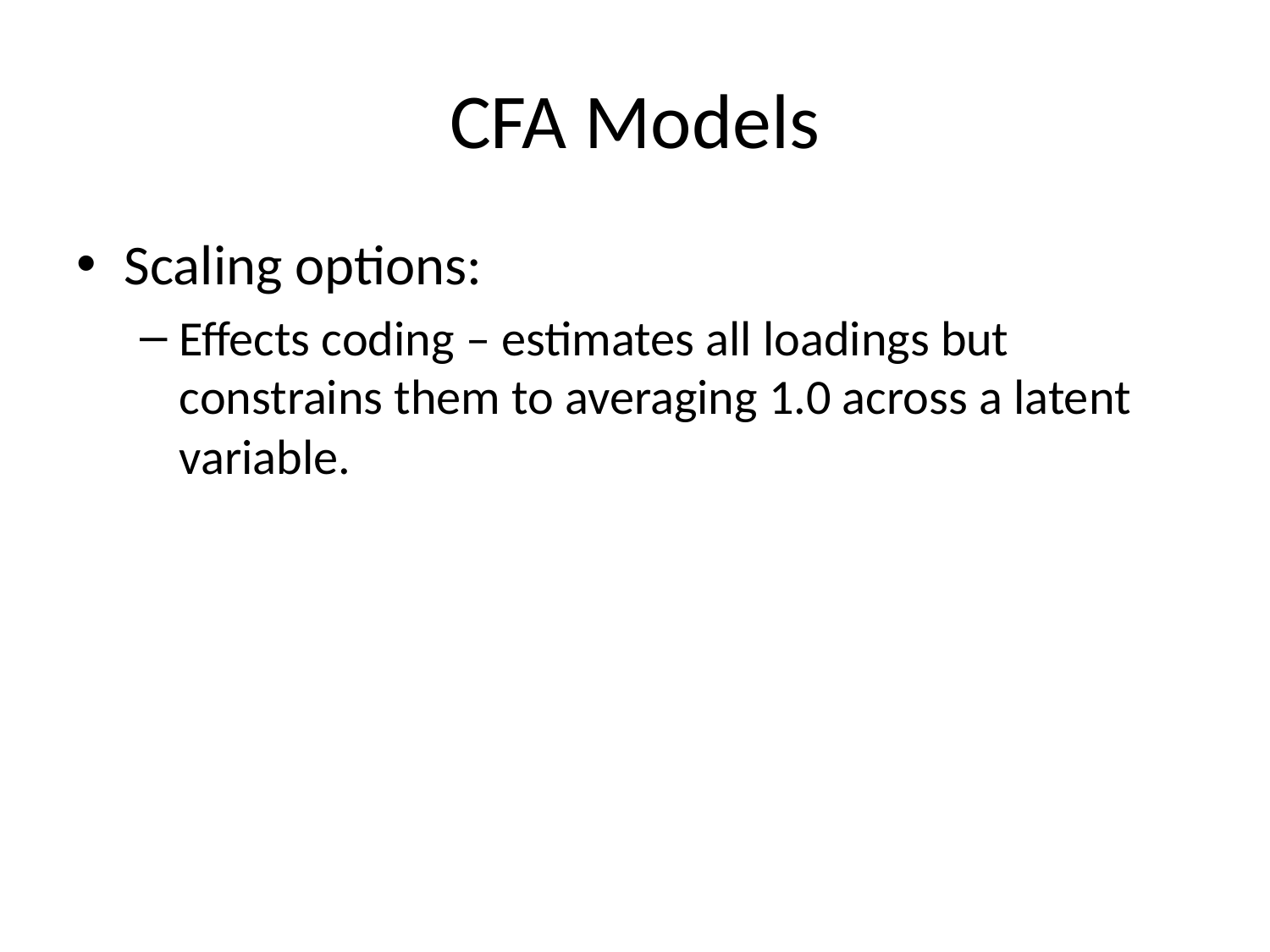

# CFA Models
Scaling options:
Effects coding – estimates all loadings but constrains them to averaging 1.0 across a latent variable.